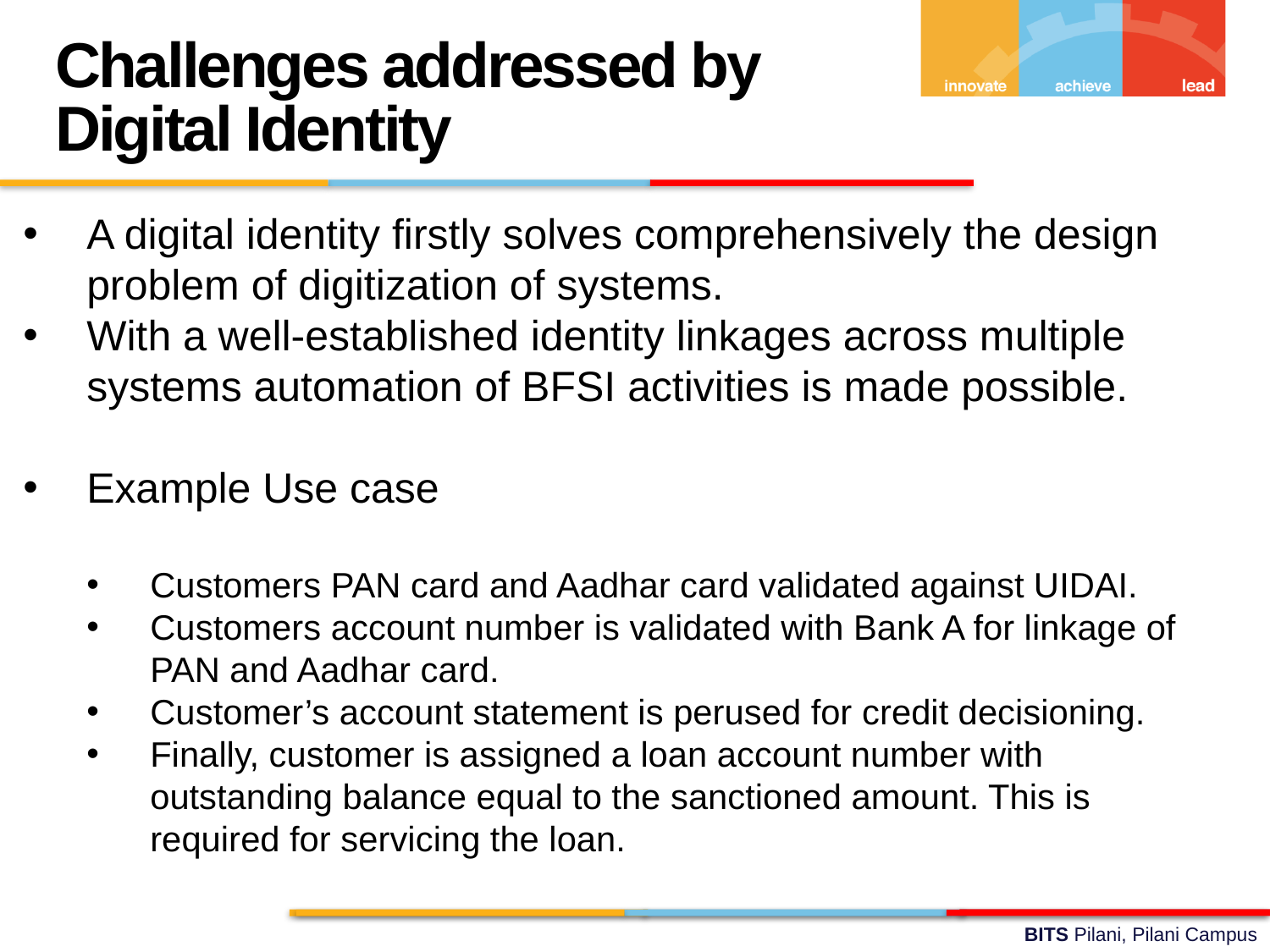

Challenges addressed by Digital Identity
A digital identity firstly solves comprehensively the design problem of digitization of systems.
With a well-established identity linkages across multiple systems automation of BFSI activities is made possible.

Example Use case

Customers PAN card and Aadhar card validated against UIDAI.
Customers account number is validated with Bank A for linkage of PAN and Aadhar card.
Customer’s account statement is perused for credit decisioning.
Finally, customer is assigned a loan account number with outstanding balance equal to the sanctioned amount. This is required for servicing the loan.